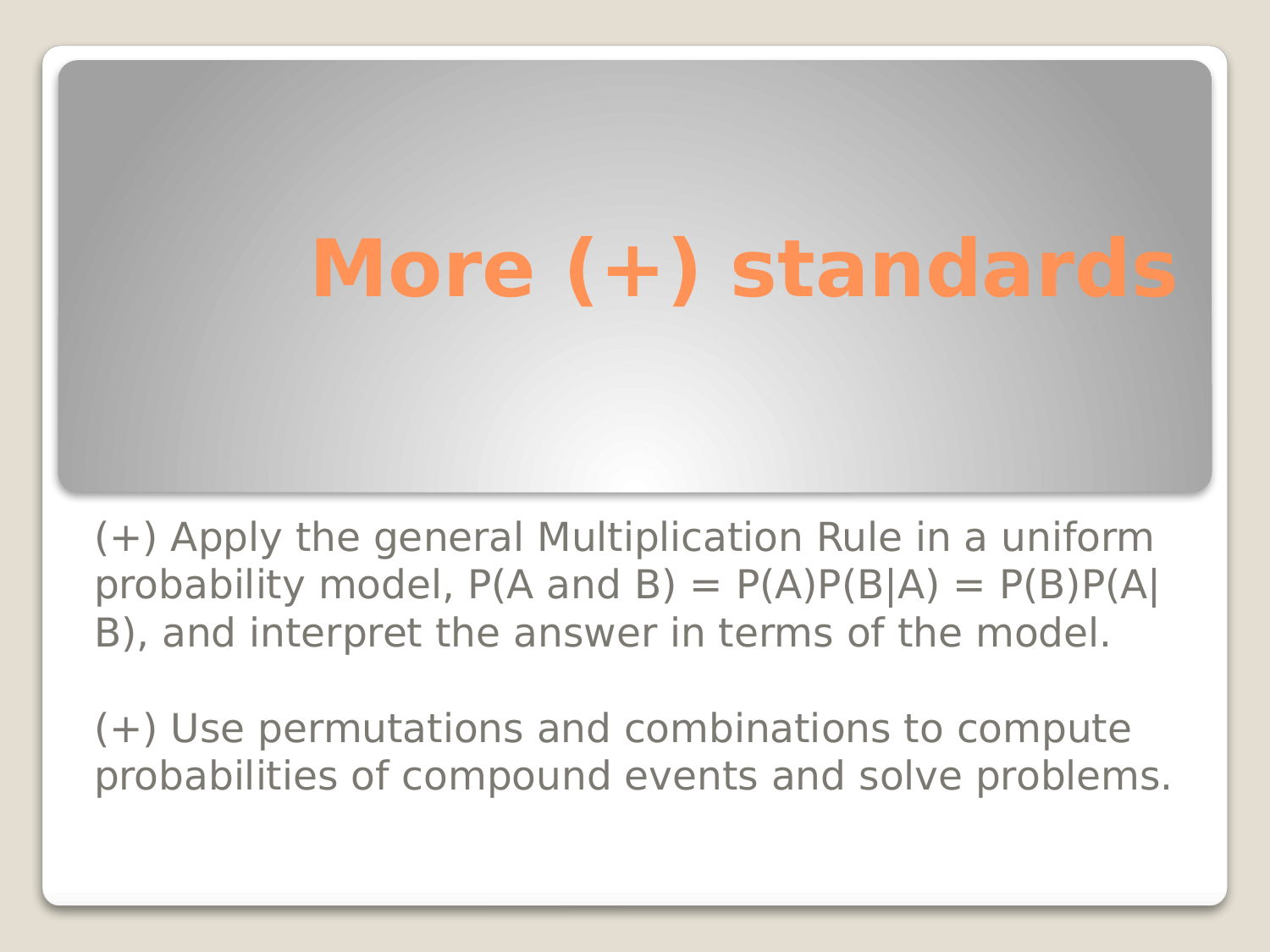

# More (+) standards
(+) Apply the general Multiplication Rule in a uniform probability model, P(A and B) = P(A)P(B|A) = P(B)P(A|B), and interpret the answer in terms of the model.

(+) Use permutations and combinations to compute probabilities of compound events and solve problems.